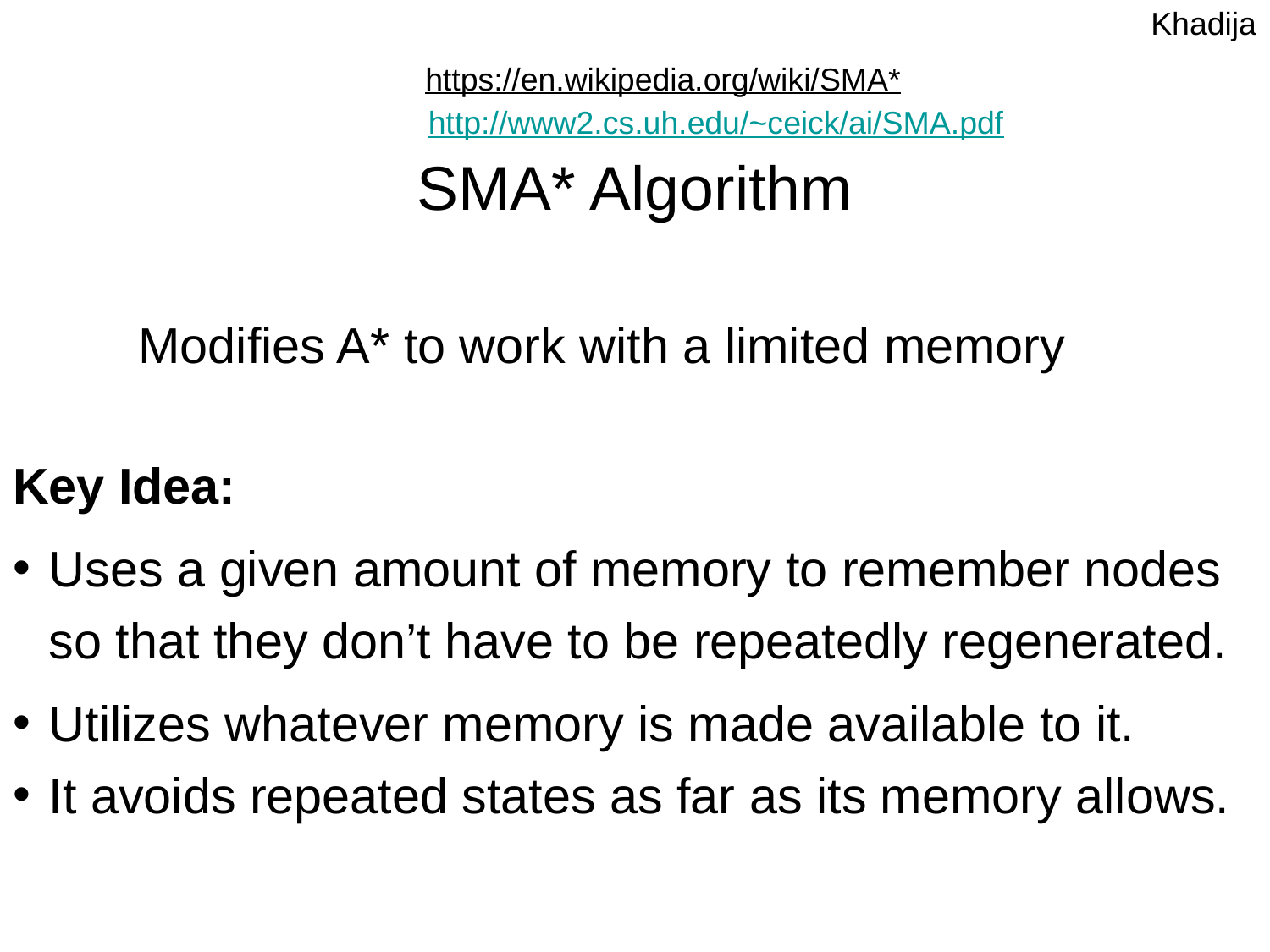

Khadija
https://en.wikipedia.org/wiki/SMA*
http://www2.cs.uh.edu/~ceick/ai/SMA.pdf

# SMA* Algorithm
         Modifies A* to work with a limited memory

Key Idea:
Uses a given amount of memory to remember nodes so that they don’t have to be repeatedly regenerated.
Utilizes whatever memory is made available to it.
It avoids repeated states as far as its memory allows.